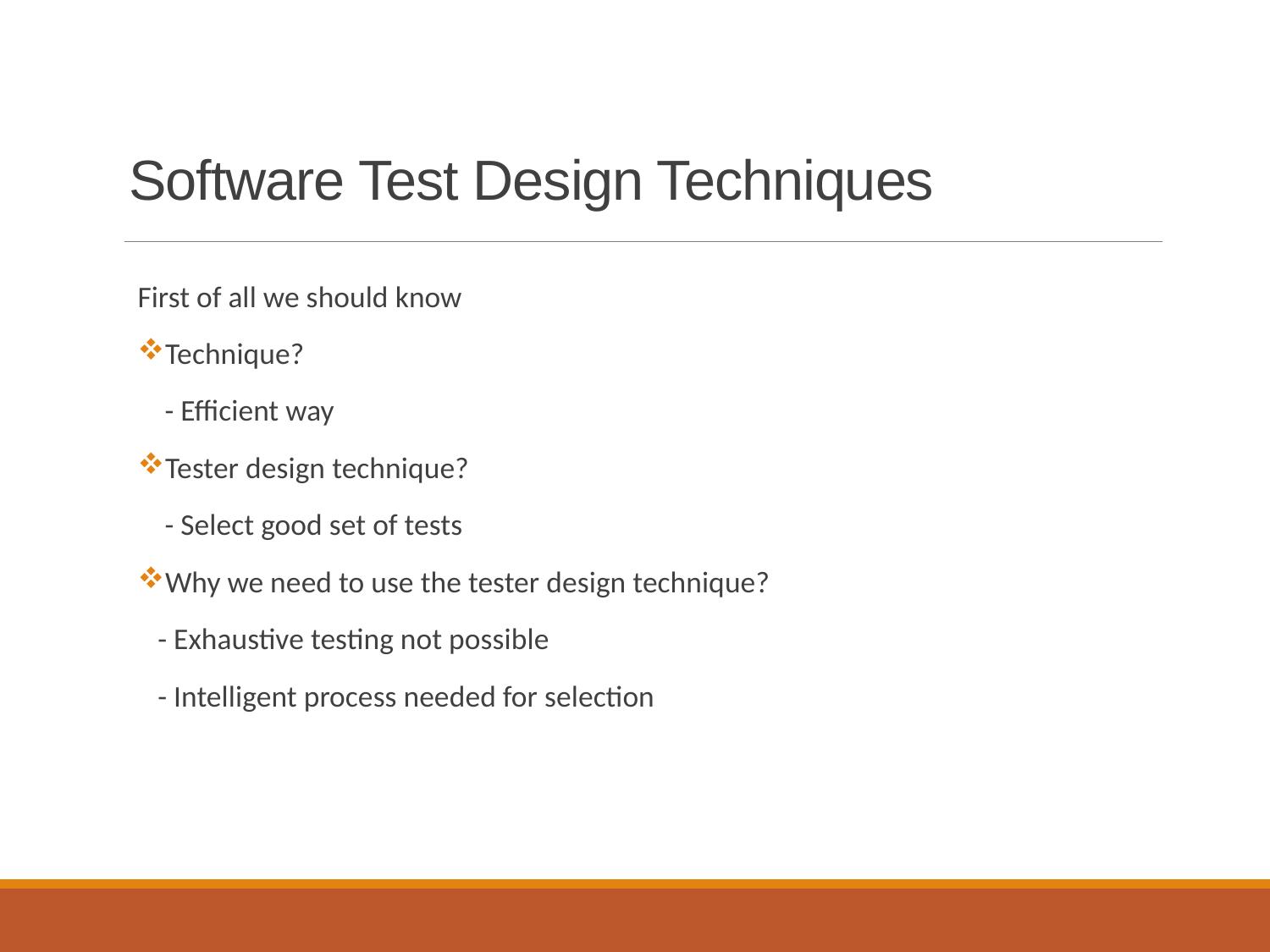

# Software Test Design Techniques
First of all we should know
Technique?
    - Efficient way
Tester design technique?
    - Select good set of tests
Why we need to use the tester design technique?
   - Exhaustive testing not possible
   - Intelligent process needed for selection